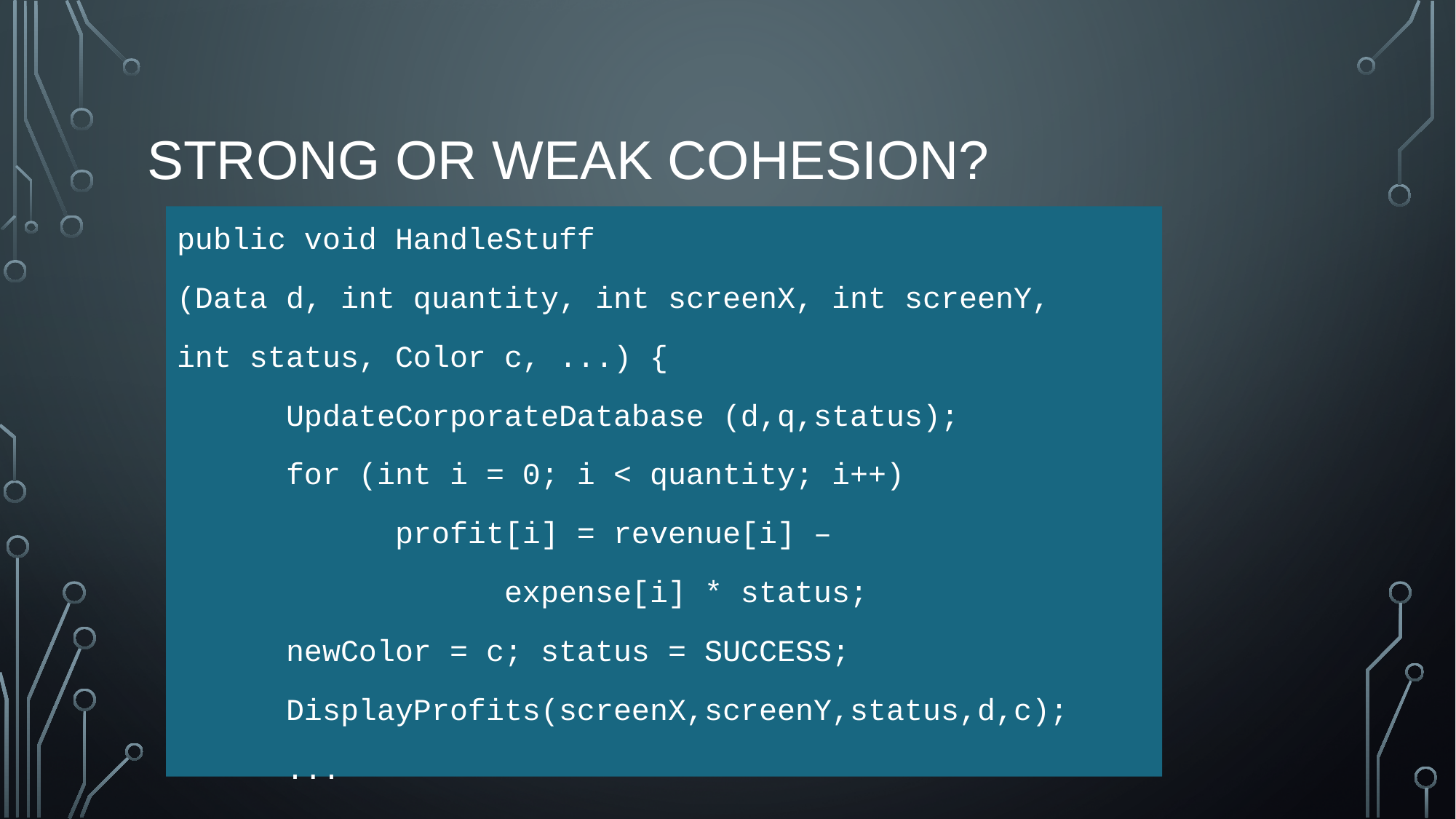

# Strong or weak cohesion?
public void HandleStuff
(Data d, int quantity, int screenX, int screenY,
int status, Color c, ...) {
	UpdateCorporateDatabase (d,q,status);
	for (int i = 0; i < quantity; i++)
		profit[i] = revenue[i] –
			expense[i] * status;
	newColor = c; status = SUCCESS;
	DisplayProfits(screenX,screenY,status,d,c);
	...